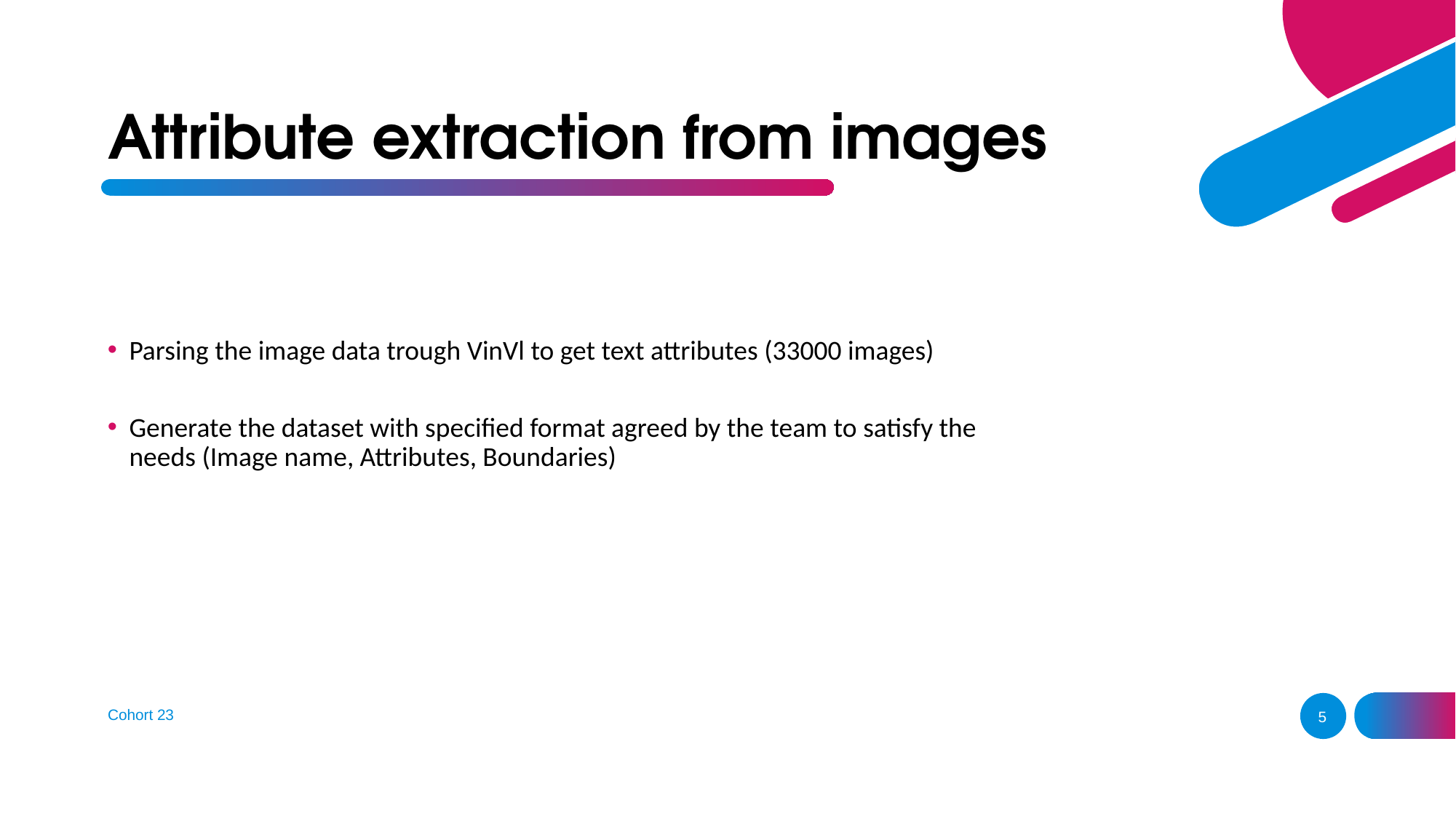

# Attribute extraction from images
Parsing the image data trough VinVl to get text attributes (33000 images)

Generate the dataset with specified format agreed by the team to satisfy the needs (Image name, Attributes, Boundaries)

Cohort 23
5